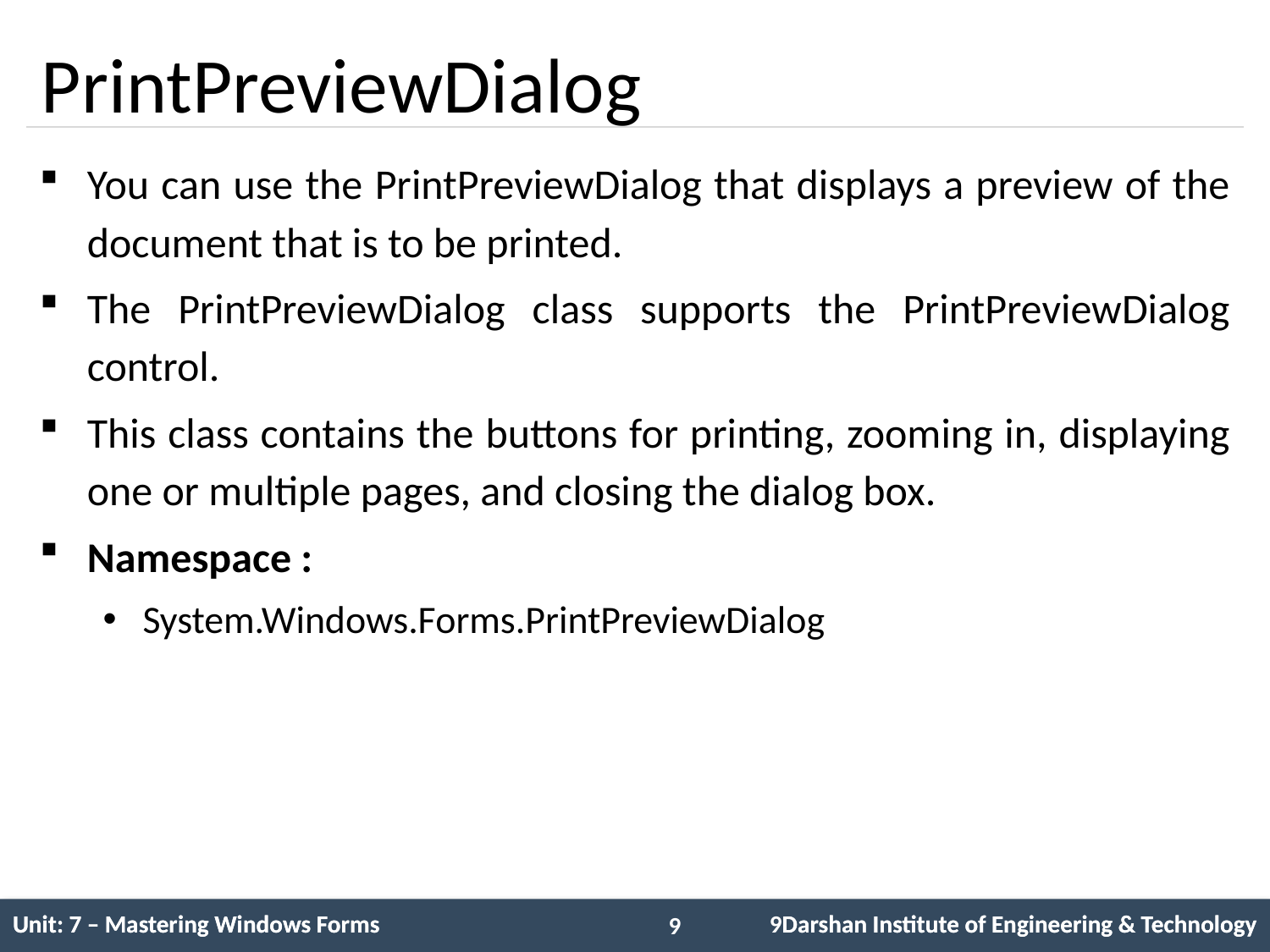

# PrintPreviewDialog
You can use the PrintPreviewDialog that displays a preview of the document that is to be printed.
The PrintPreviewDialog class supports the PrintPreviewDialog control.
This class contains the buttons for printing, zooming in, displaying one or multiple pages, and closing the dialog box.
Namespace :
System.Windows.Forms.PrintPreviewDialog